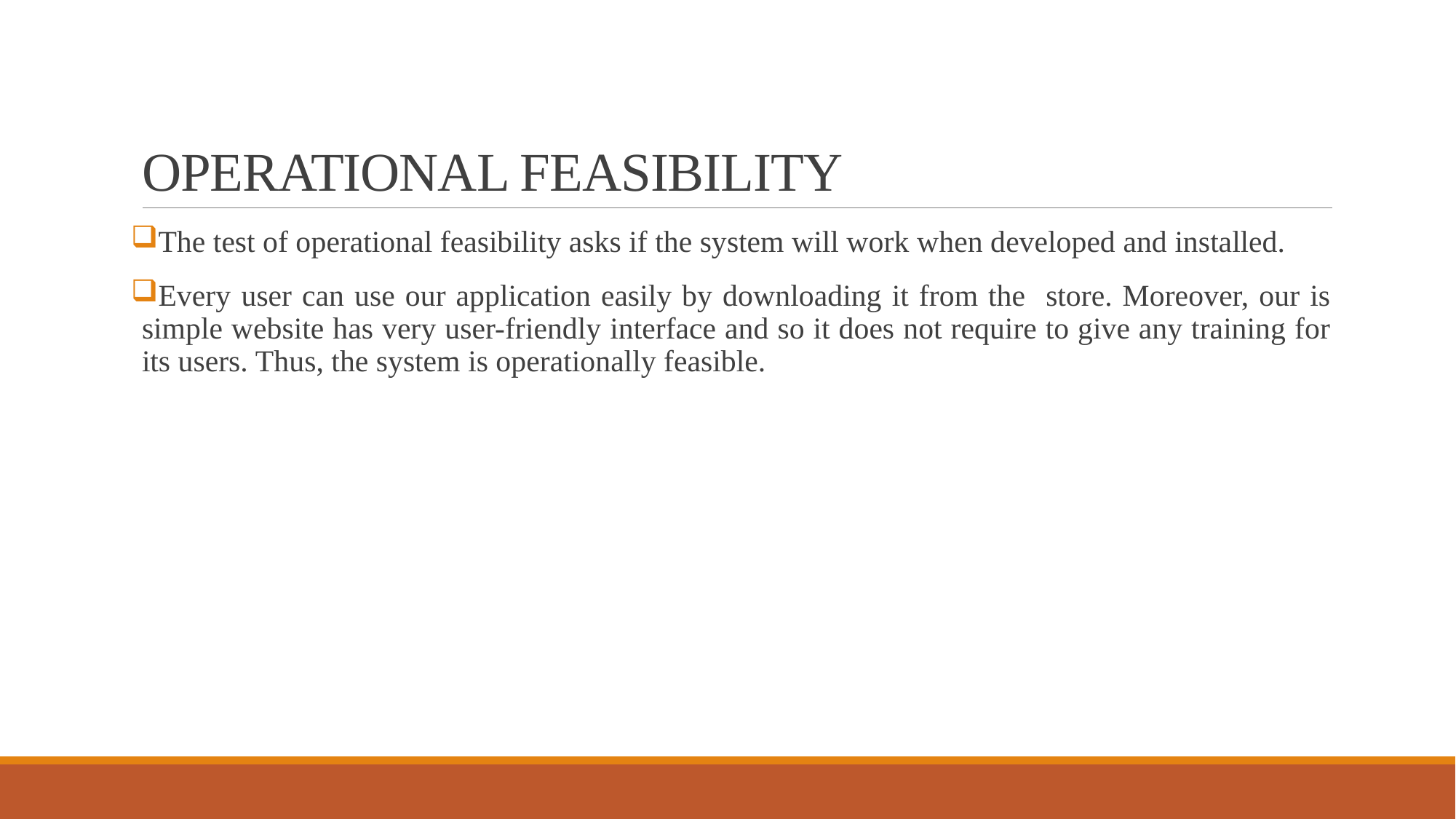

# OPERATIONAL FEASIBILITY
The test of operational feasibility asks if the system will work when developed and installed.
Every user can use our application easily by downloading it from the  store. Moreover, our is simple website has very user-friendly interface and so it does not require to give any training for its users. Thus, the system is operationally feasible.